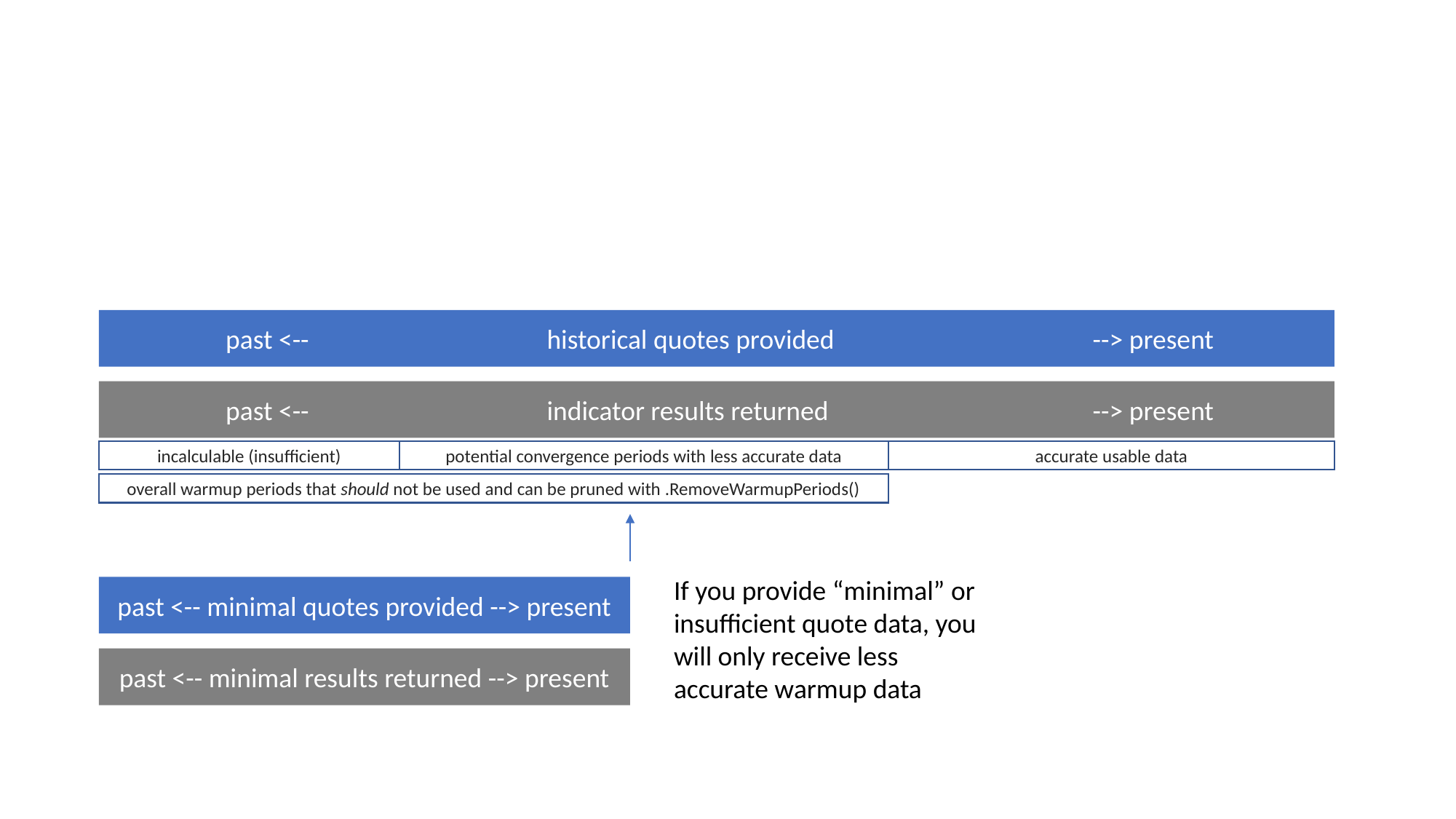

past <-- 			historical quotes provided 			--> present
 past <-- 			indicator results returned 			--> present
incalculable (insufficient)
potential convergence periods with less accurate data
accurate usable data
overall warmup periods that should not be used and can be pruned with .RemoveWarmupPeriods()
If you provide “minimal” or insufficient quote data, you will only receive less accurate warmup data
past <-- minimal quotes provided --> present
past <-- minimal results returned --> present